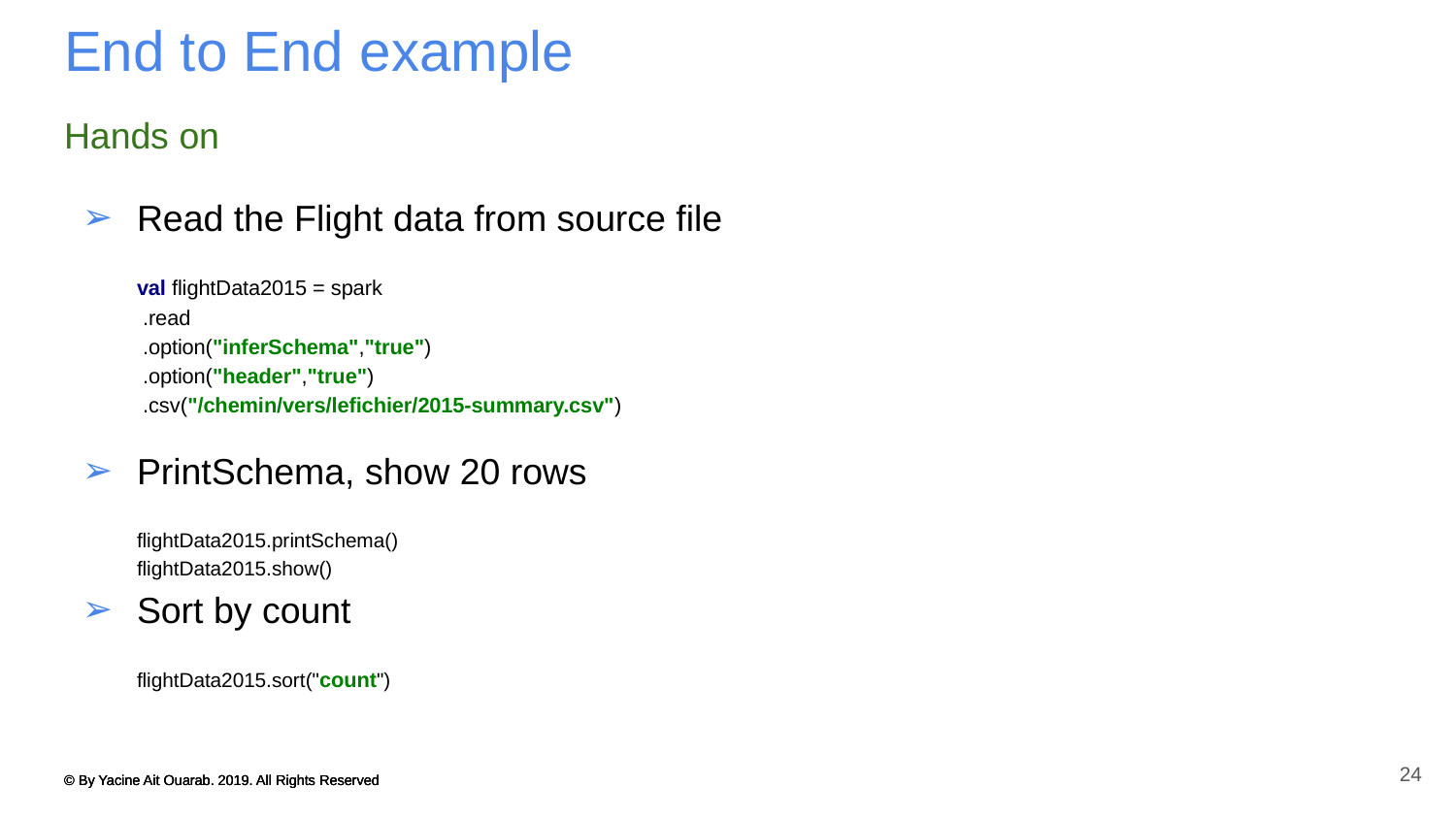

# End to End example

Hands on
Read the Flight data from source file
val flightData2015 = spark
 .read
 .option("inferSchema","true")
 .option("header","true")
 .csv("/chemin/vers/lefichier/2015-summary.csv")

PrintSchema, show 20 rows
flightData2015.printSchema()
flightData2015.show()
Sort by count
flightData2015.sort("count")

24